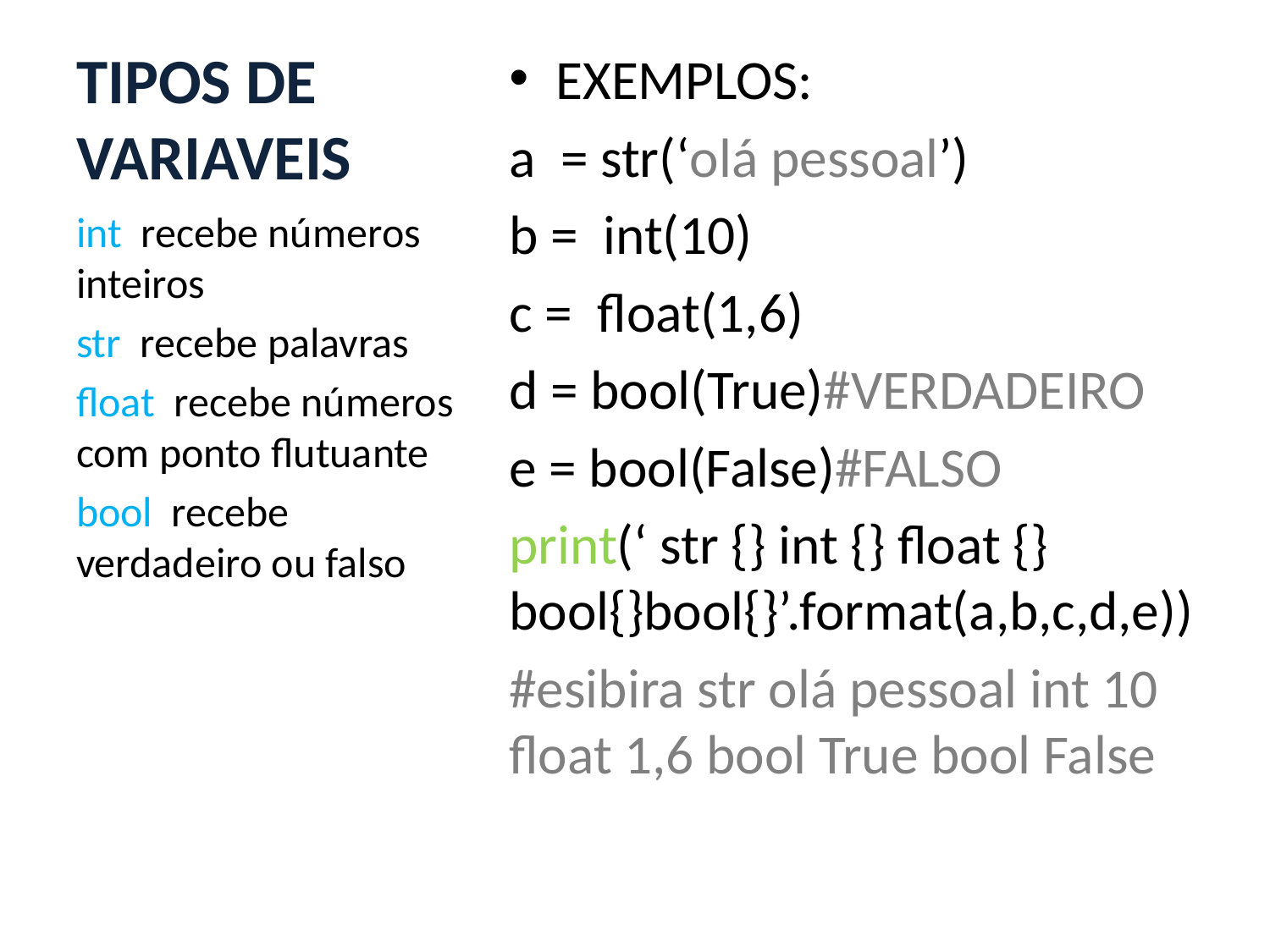

# TIPOS DE VARIAVEIS
EXEMPLOS:
a  = str(‘olá pessoal’)
b =  int(10)
c =  float(1,6)
d = bool(True)#VERDADEIRO
e = bool(False)#FALSO
print(‘ str {} int {} float {} bool{}bool{}’.format(a,b,c,d,e))
#esibira str olá pessoal int 10 float 1,6 bool True bool False
int  recebe números inteiros
str  recebe palavras
float  recebe números com ponto flutuante
bool  recebe verdadeiro ou falso